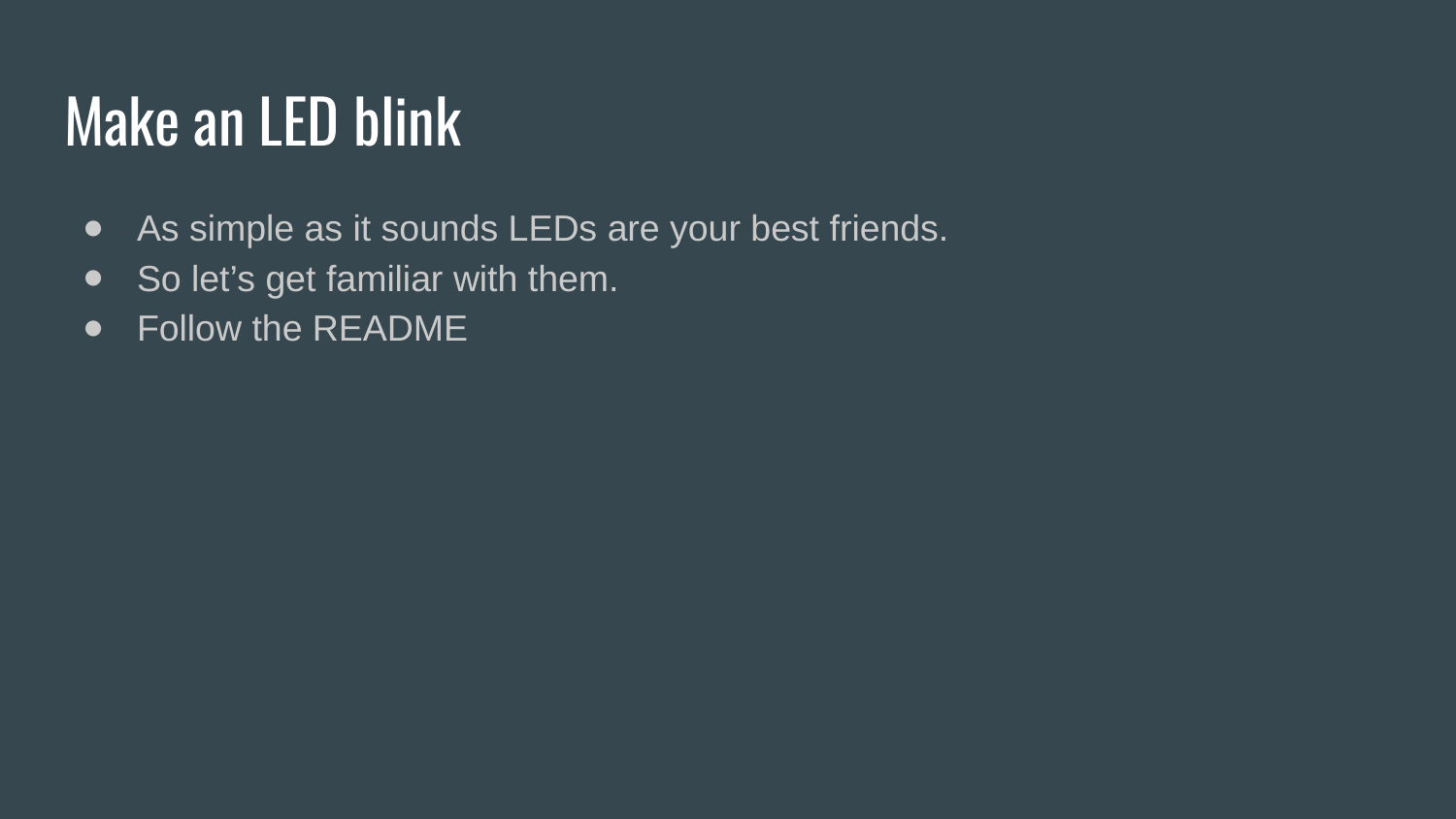

# Make an LED blink
As simple as it sounds LEDs are your best friends.
So let’s get familiar with them.
Follow the README